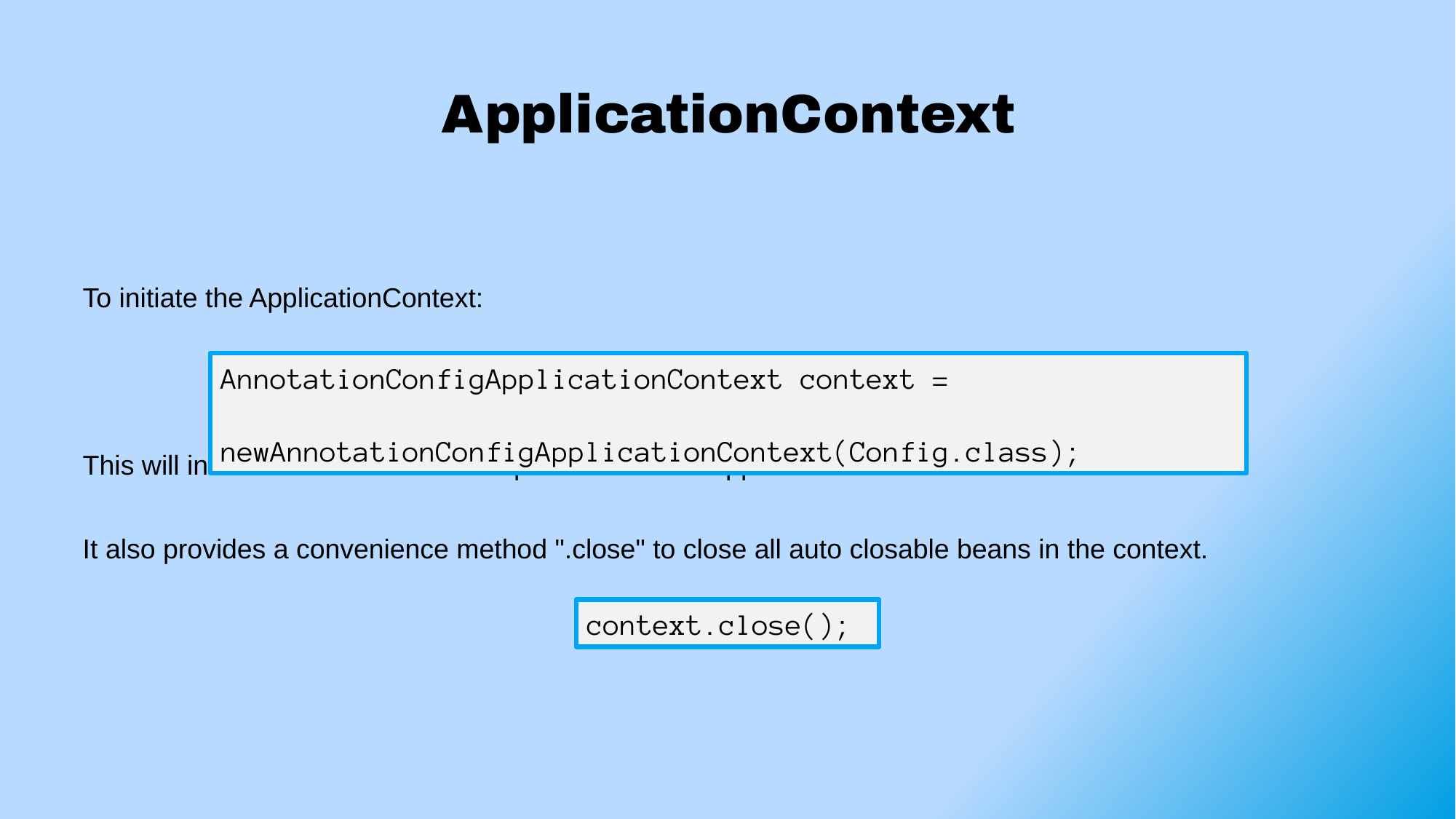

# ApplicationContext
To initiate the ApplicationContext:

This will instantiate all the beans required to run the application.

It also provides a convenience method ".close" to close all auto closable beans in the context.
AnnotationConfigApplicationContext context =
		newAnnotationConfigApplicationContext(Config.class);
context.close();